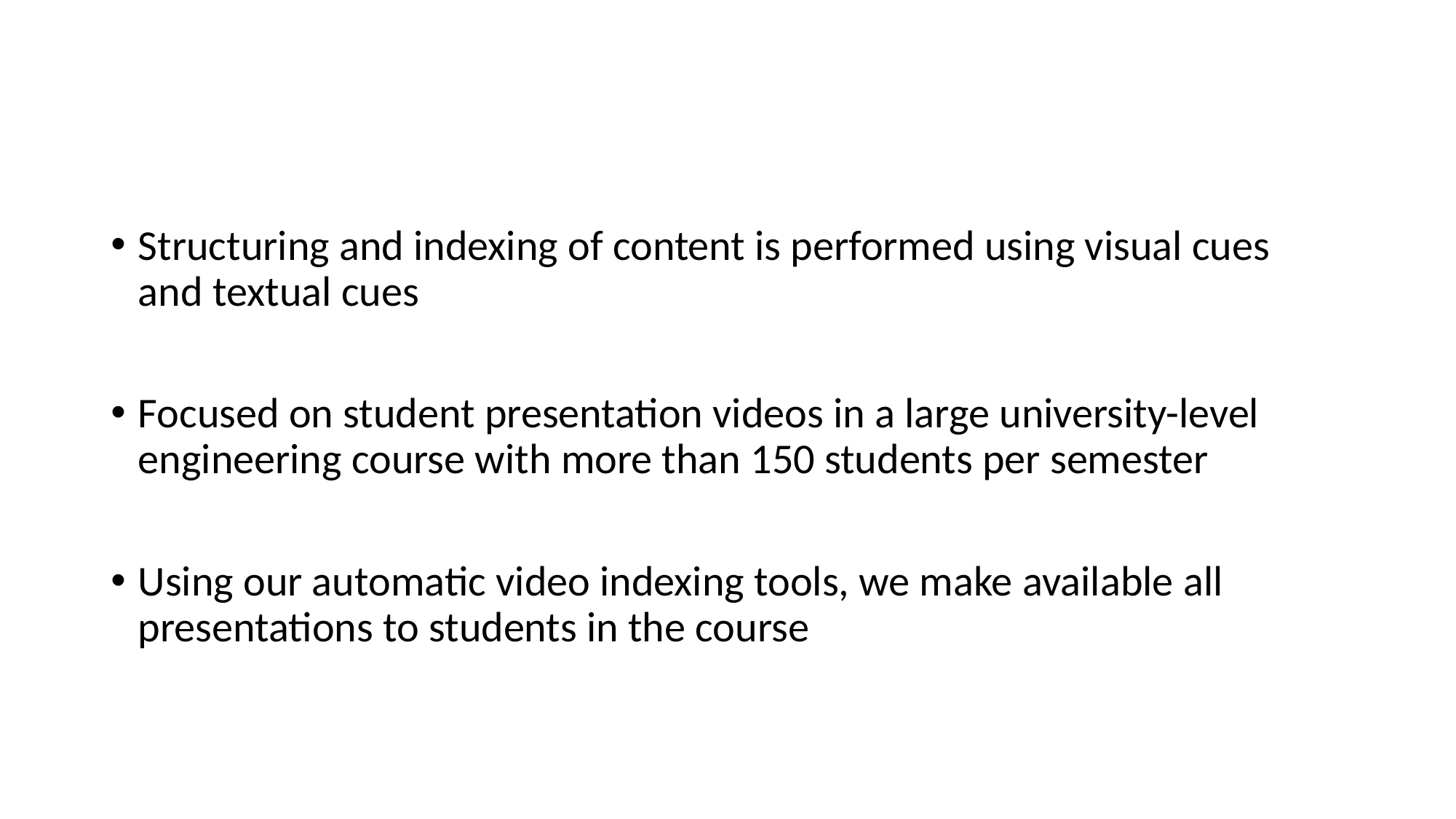

#
Structuring and indexing of content is performed using visual cues  and textual cues

Focused on student presentation videos in a large university-level engineering course with more than 150 students per semester

Using our automatic video indexing tools, we make available all presentations to students in the course